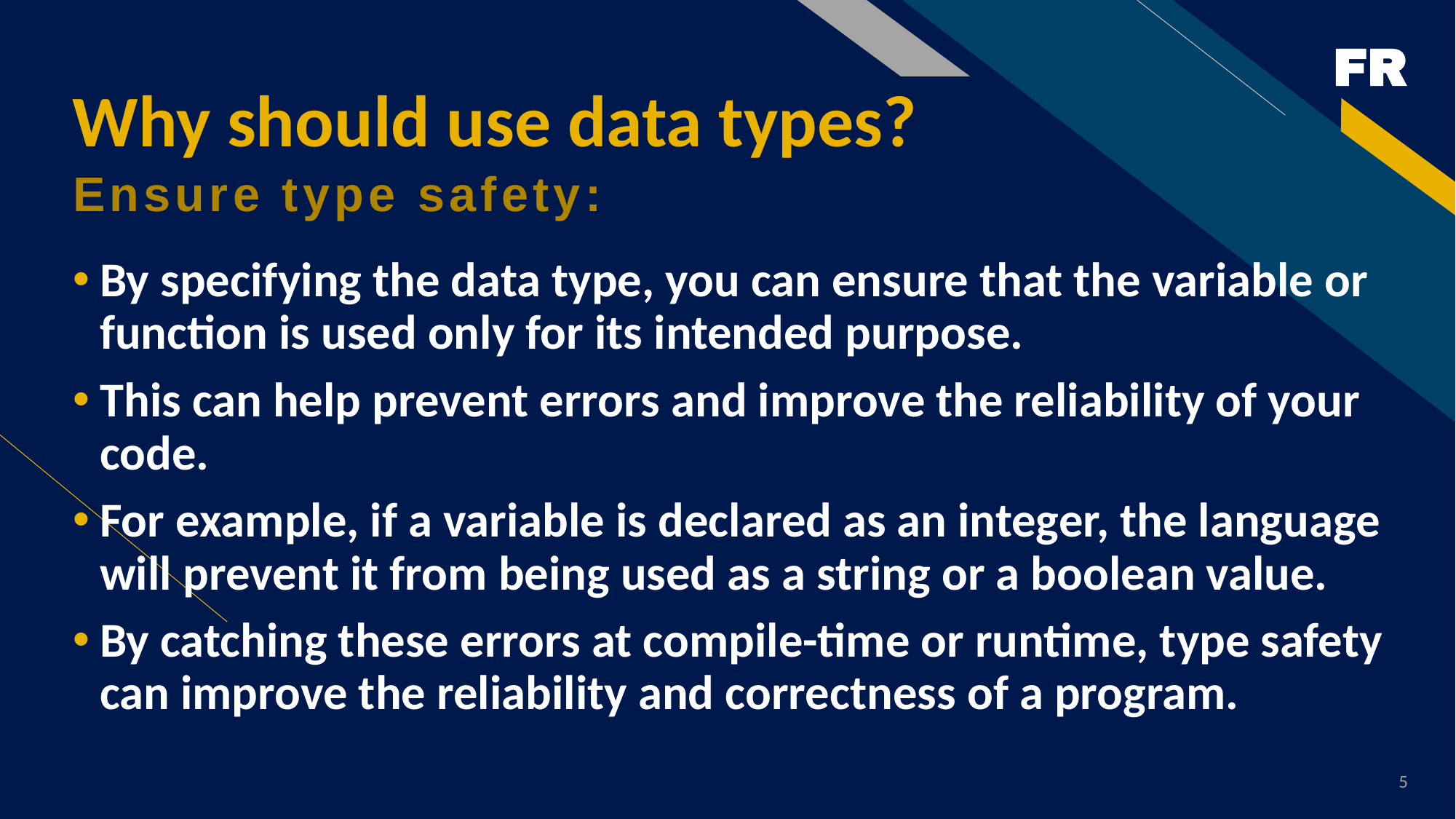

# Why should use data types?
Ensure type safety:
By specifying the data type, you can ensure that the variable or function is used only for its intended purpose.
This can help prevent errors and improve the reliability of your code.
For example, if a variable is declared as an integer, the language will prevent it from being used as a string or a boolean value.
By catching these errors at compile-time or runtime, type safety can improve the reliability and correctness of a program.
5